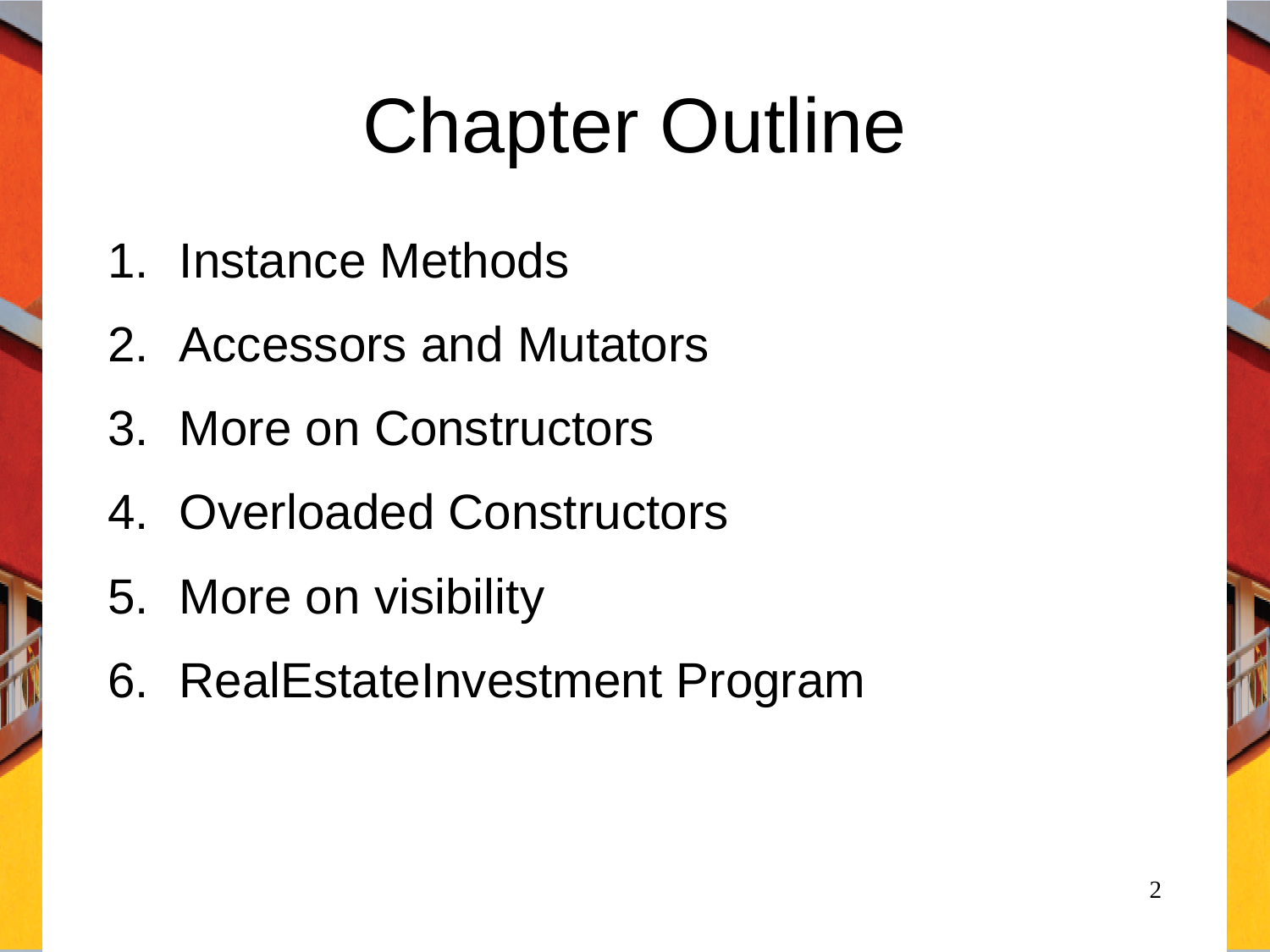

# Chapter Outline
Instance Methods
Accessors and Mutators
More on Constructors
Overloaded Constructors
More on visibility
RealEstateInvestment Program

2